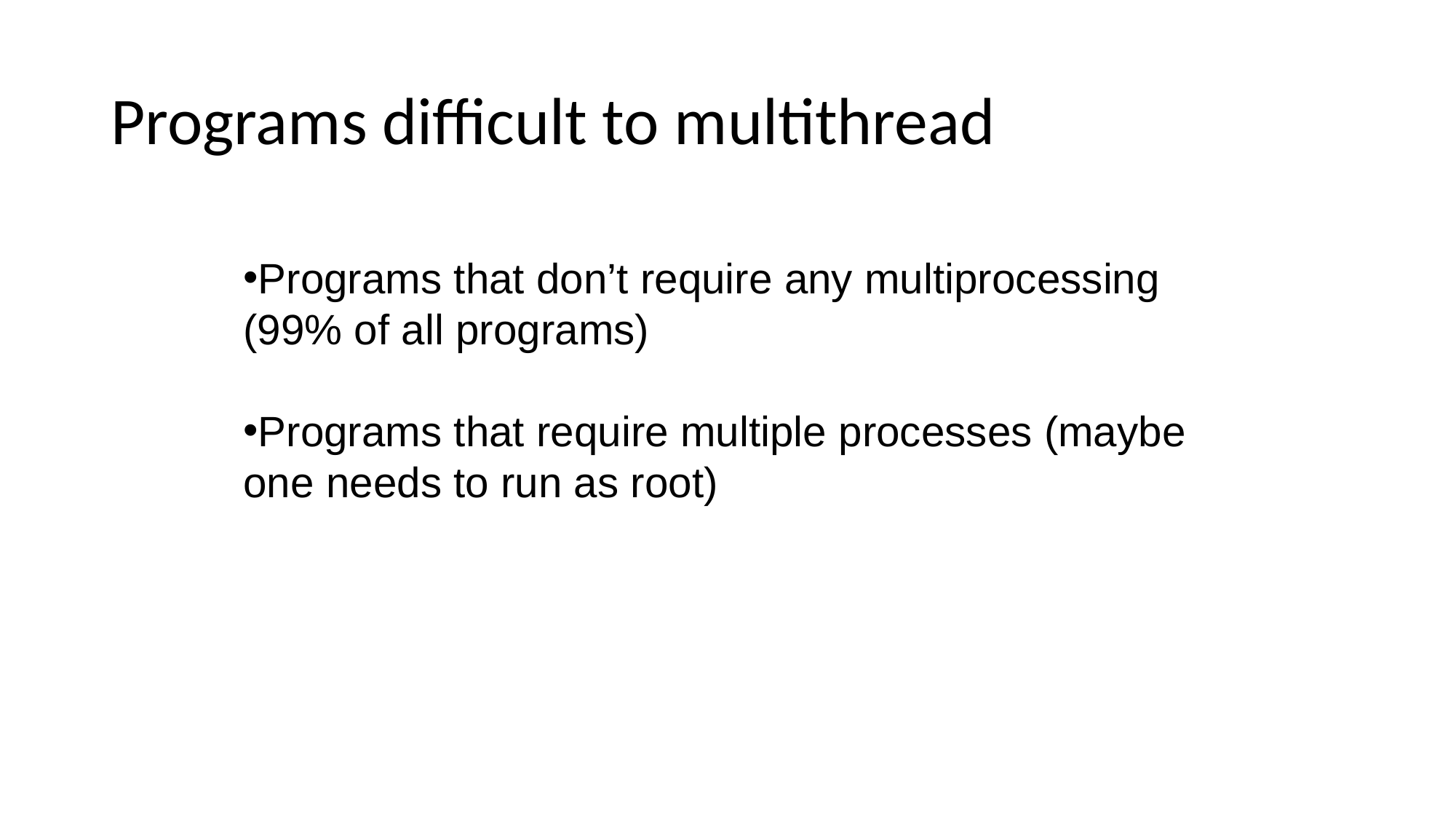

# Programs difficult to multithread
Programs that don’t require any multiprocessing (99% of all programs)

Programs that require multiple processes (maybe one needs to run as root)